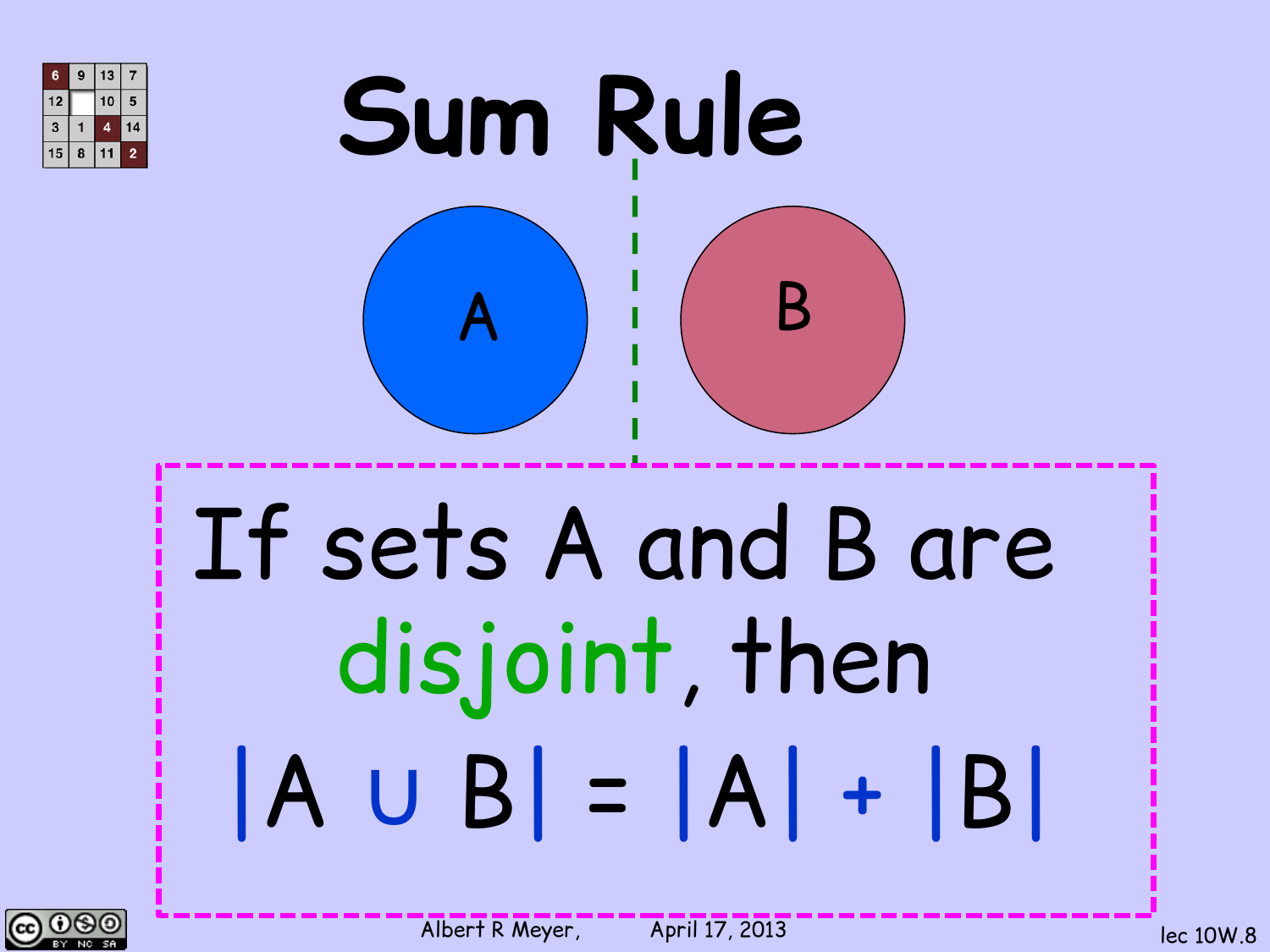

# Sum Rule

A

B

If sets A and B are disjoint, then
 |A ∪ B| = |A| + |B|
lec 10W.8